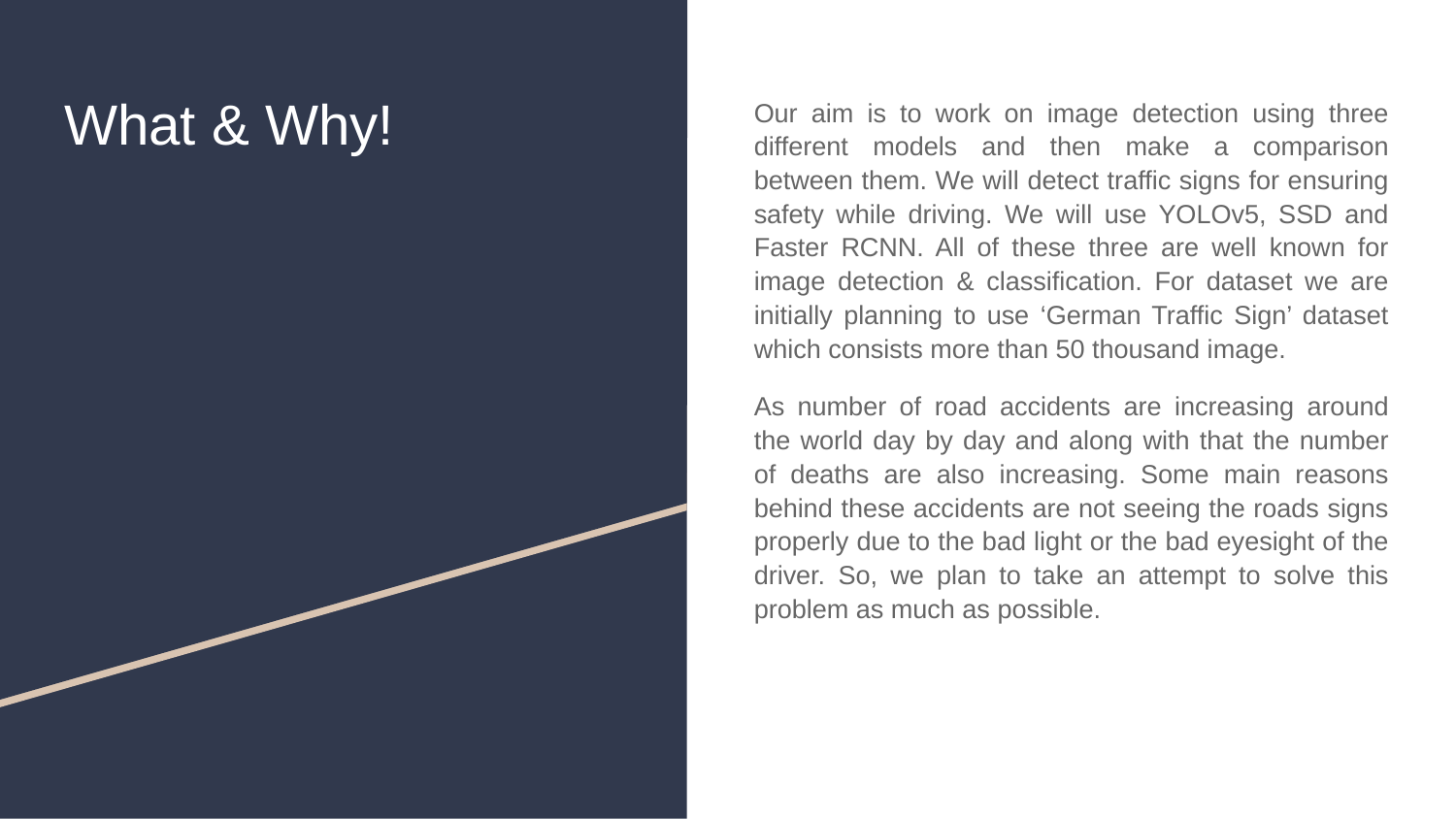

# What & Why!
Our aim is to work on image detection using three different models and then make a comparison between them. We will detect traffic signs for ensuring safety while driving. We will use YOLOv5, SSD and Faster RCNN. All of these three are well known for image detection & classification. For dataset we are initially planning to use ‘German Traffic Sign’ dataset which consists more than 50 thousand image.
As number of road accidents are increasing around the world day by day and along with that the number of deaths are also increasing. Some main reasons behind these accidents are not seeing the roads signs properly due to the bad light or the bad eyesight of the driver. So, we plan to take an attempt to solve this problem as much as possible.